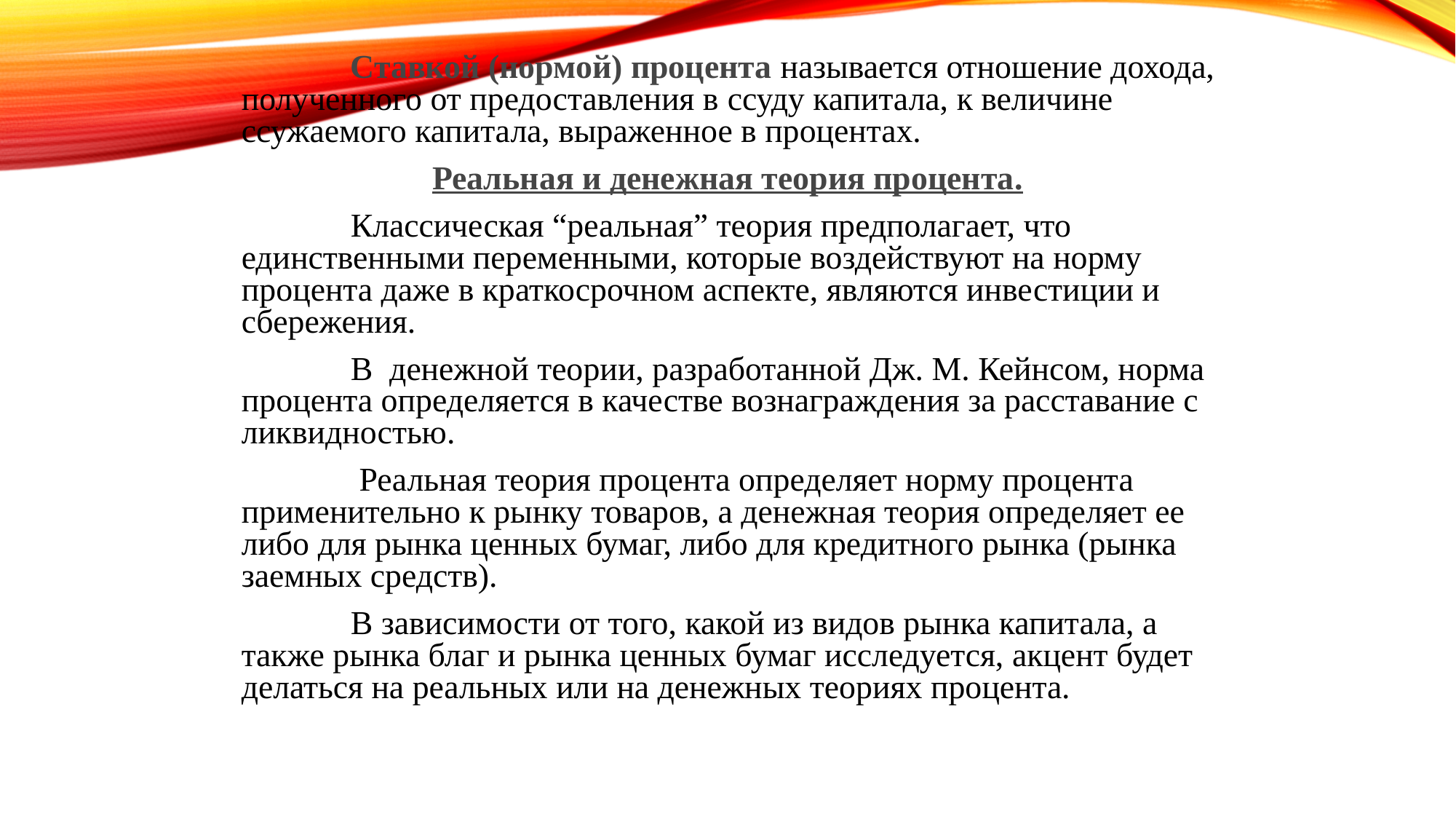

Ставкой (нормой) процента называется отношение дохода, полученного от предоставления в ссуду капитала, к величине ссужаемого капитала, выраженное в процентах.
Реальная и денежная теория процента.
		Классическая “реальная” теория предполагает, что единственными переменными, которые воздействуют на норму процента даже в краткосрочном аспекте, являются инвестиции и сбережения.
		В  денежной теории, разработанной Дж. М. Кейнсом, норма процента определяется в качестве вознаграждения за расставание с ликвидностью.
		 Реальная теория процента определяет норму процента применительно к рынку товаров, а денежная теория определяет ее либо для рынка ценных бумаг, либо для кредитного рынка (рынка заемных средств).
		В зависимости от того, какой из видов рынка капитала, а также рынка благ и рынка ценных бумаг исследуется, акцент будет делаться на реальных или на денежных теориях процента.